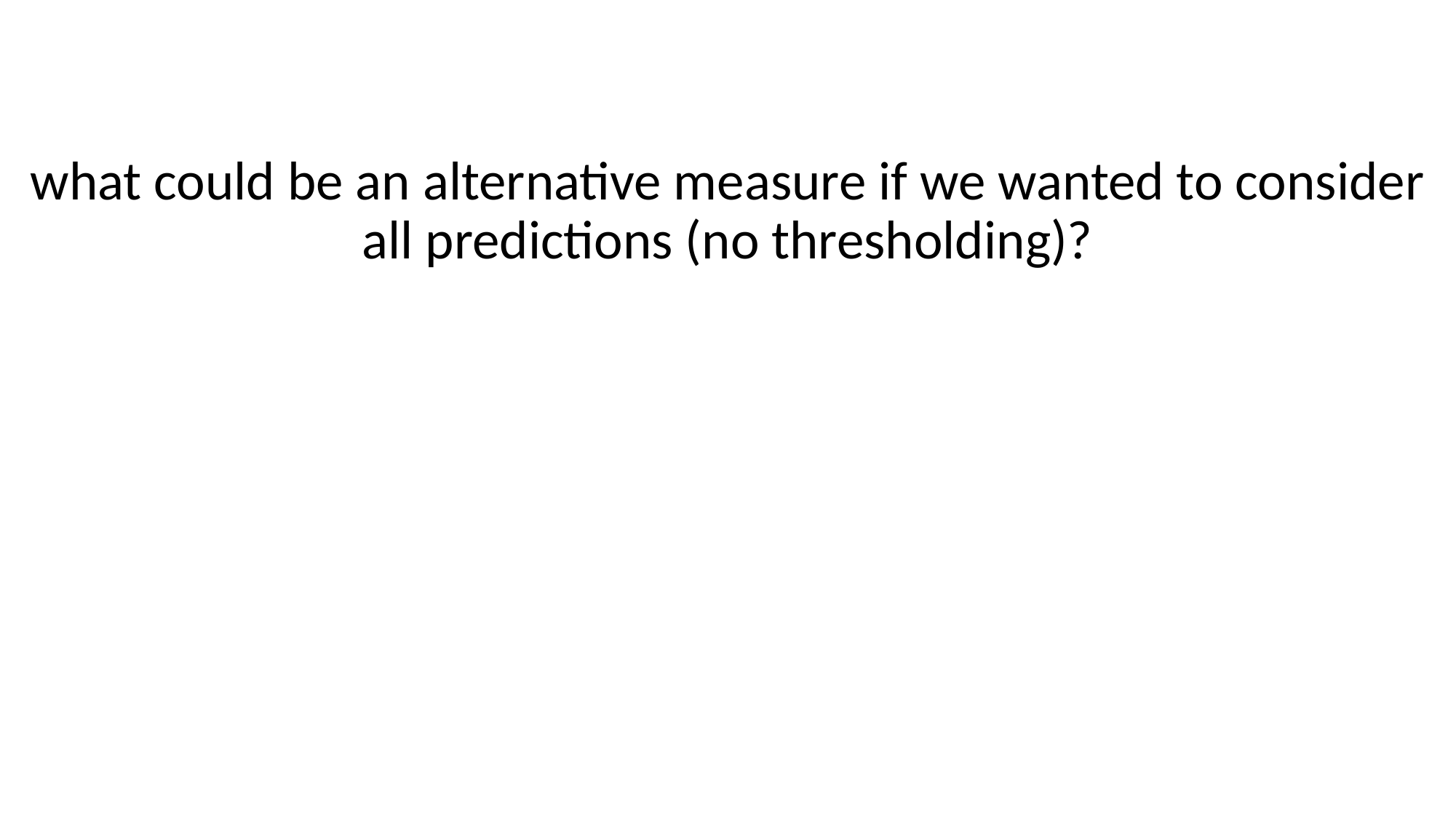

# what could be an alternative measure if we wanted to consider all predictions (no thresholding)?